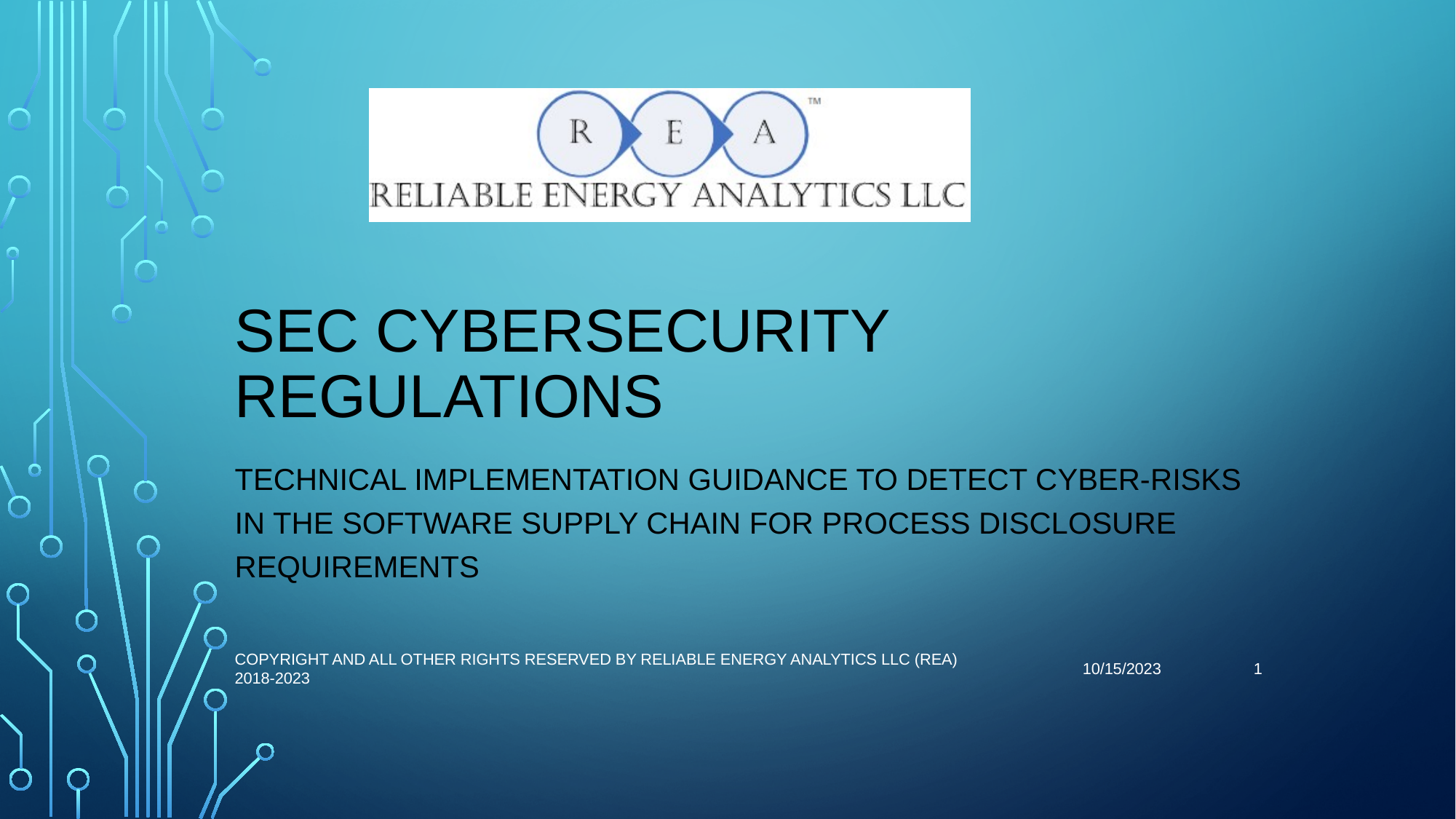

# SEC Cybersecurity regulations
Technical implementation Guidance to detect cyber-risks in the software supply chain for process disclosure requirements
1
Copyright AND ALL OTHER RIGHTS RESERVED BY Reliable Energy Analytics LLC (REA) 2018-2023
10/15/2023